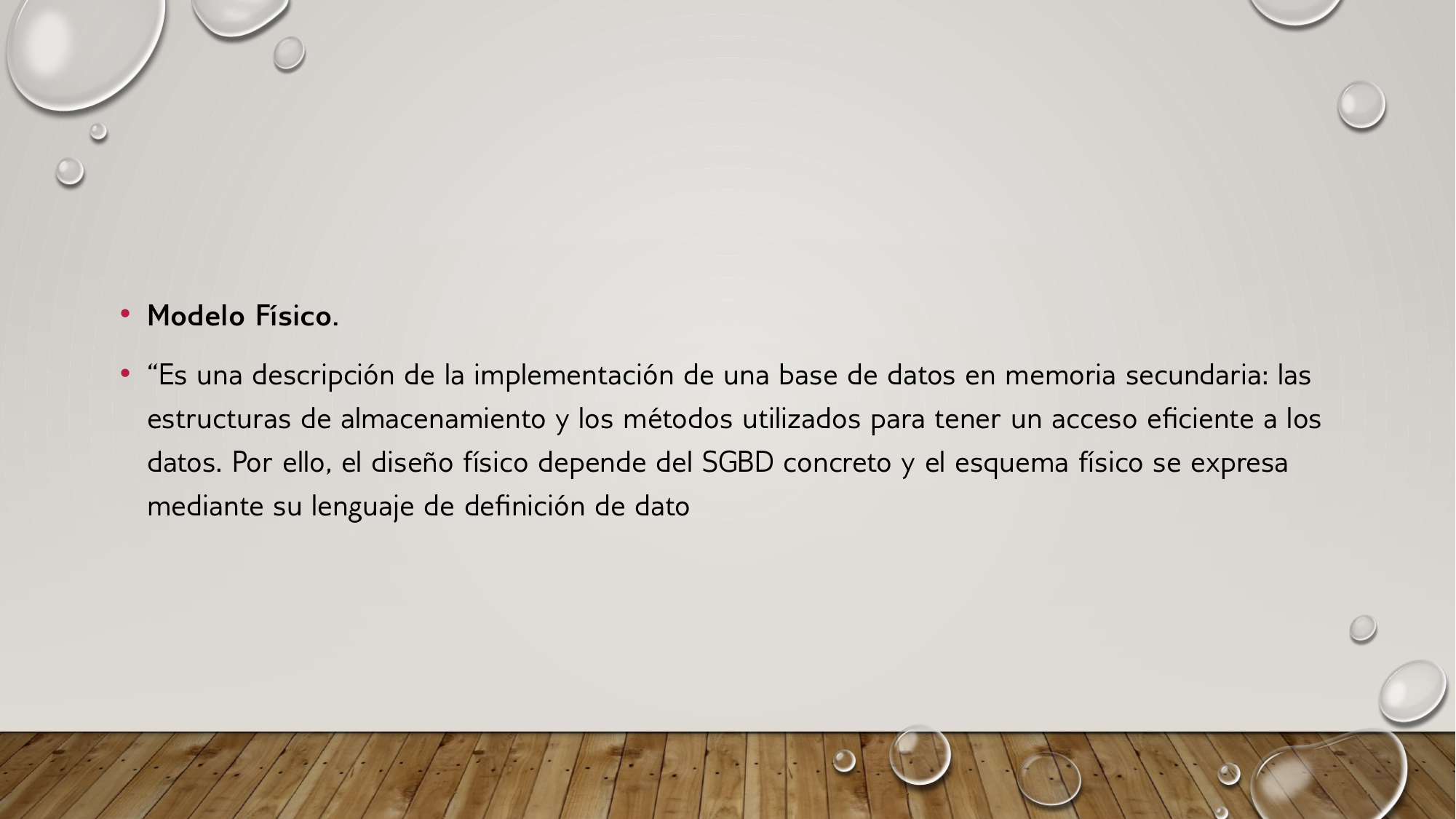

#
Modelo Físico.
“Es una descripción de la implementación de una base de datos en memoria secundaria: las estructuras de almacenamiento y los métodos utilizados para tener un acceso eficiente a los datos. Por ello, el diseño físico depende del SGBD concreto y el esquema físico se expresa mediante su lenguaje de definición de dato